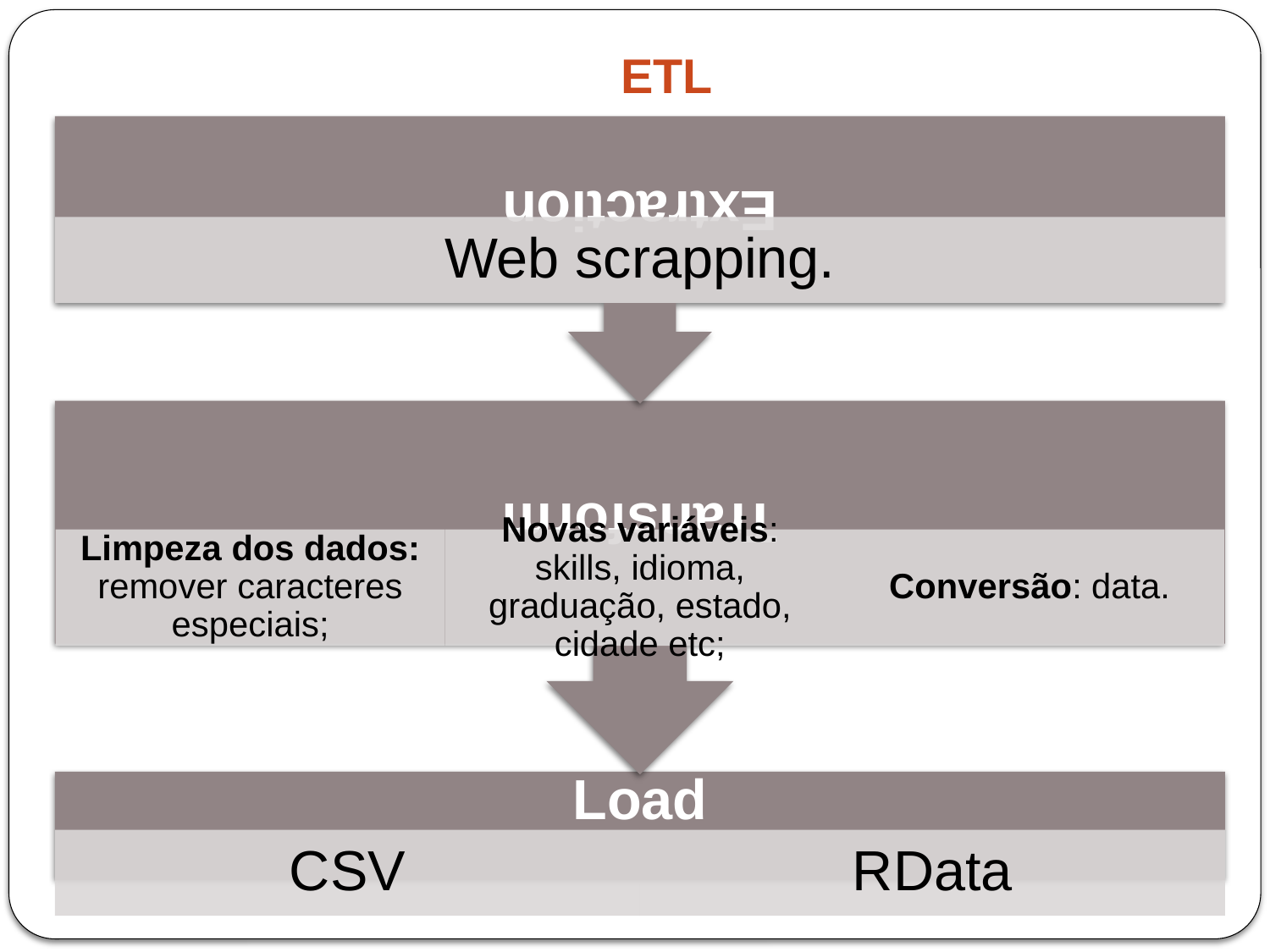

# ETL
Load
CSV
RData
Transform
Limpeza dos dados: remover caracteres especiais;
Novas variáveis: skills, idioma, graduação, estado, cidade etc;
Conversão: data.
Extraction
Web scrapping.